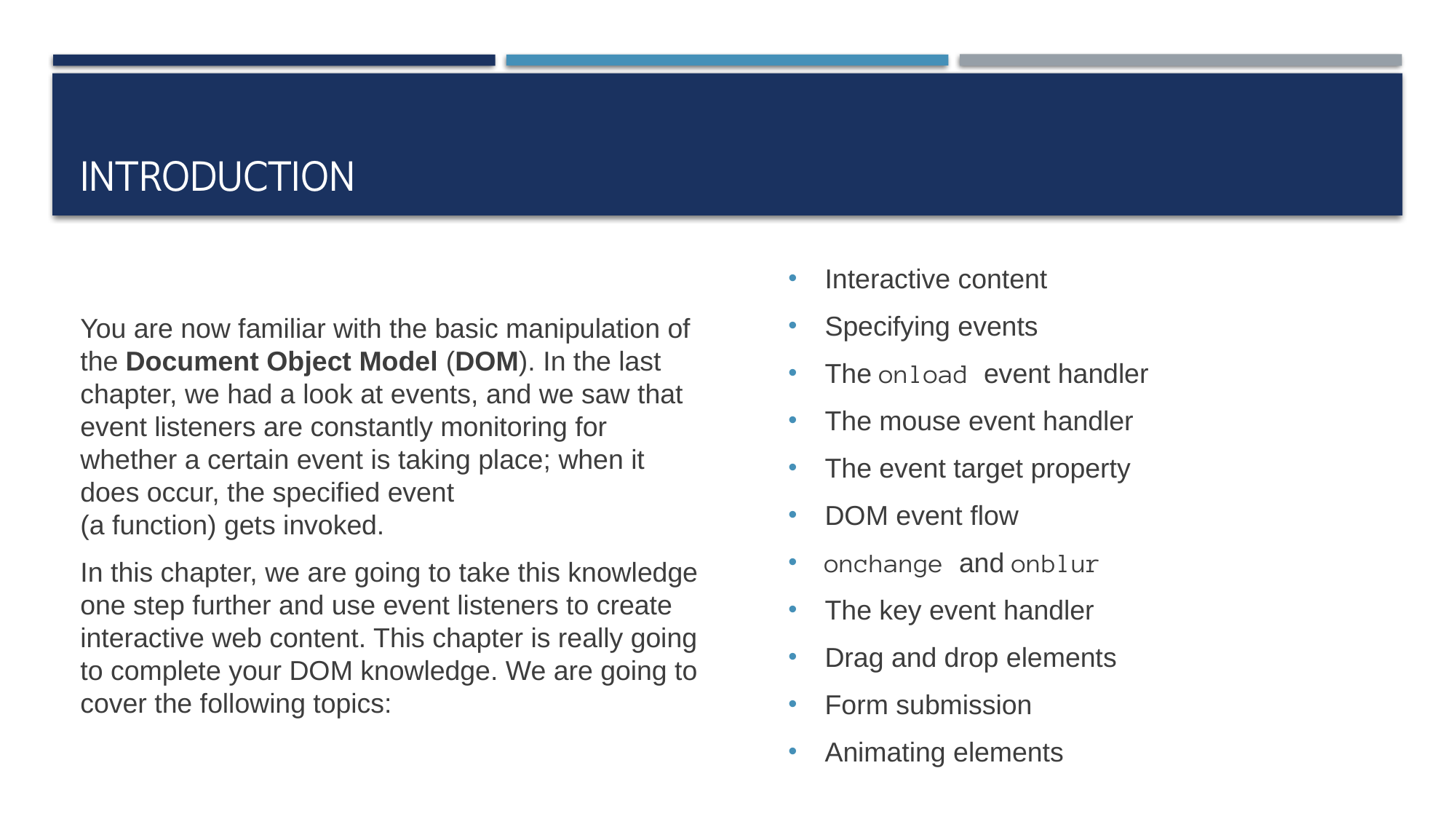

# Introduction
You are now familiar with the basic manipulation of the Document Object Model (DOM). In the last chapter, we had a look at events, and we saw that event listeners are constantly monitoring for whether a certain event is taking place; when it does occur, the specified event
(a function) gets invoked.
In this chapter, we are going to take this knowledge one step further and use event listeners to create interactive web content. This chapter is really going to complete your DOM knowledge. We are going to cover the following topics:
Interactive content
Specifying events
The onload event handler
The mouse event handler
The event target property
DOM event flow
onchange and onblur
The key event handler
Drag and drop elements
Form submission
Animating elements